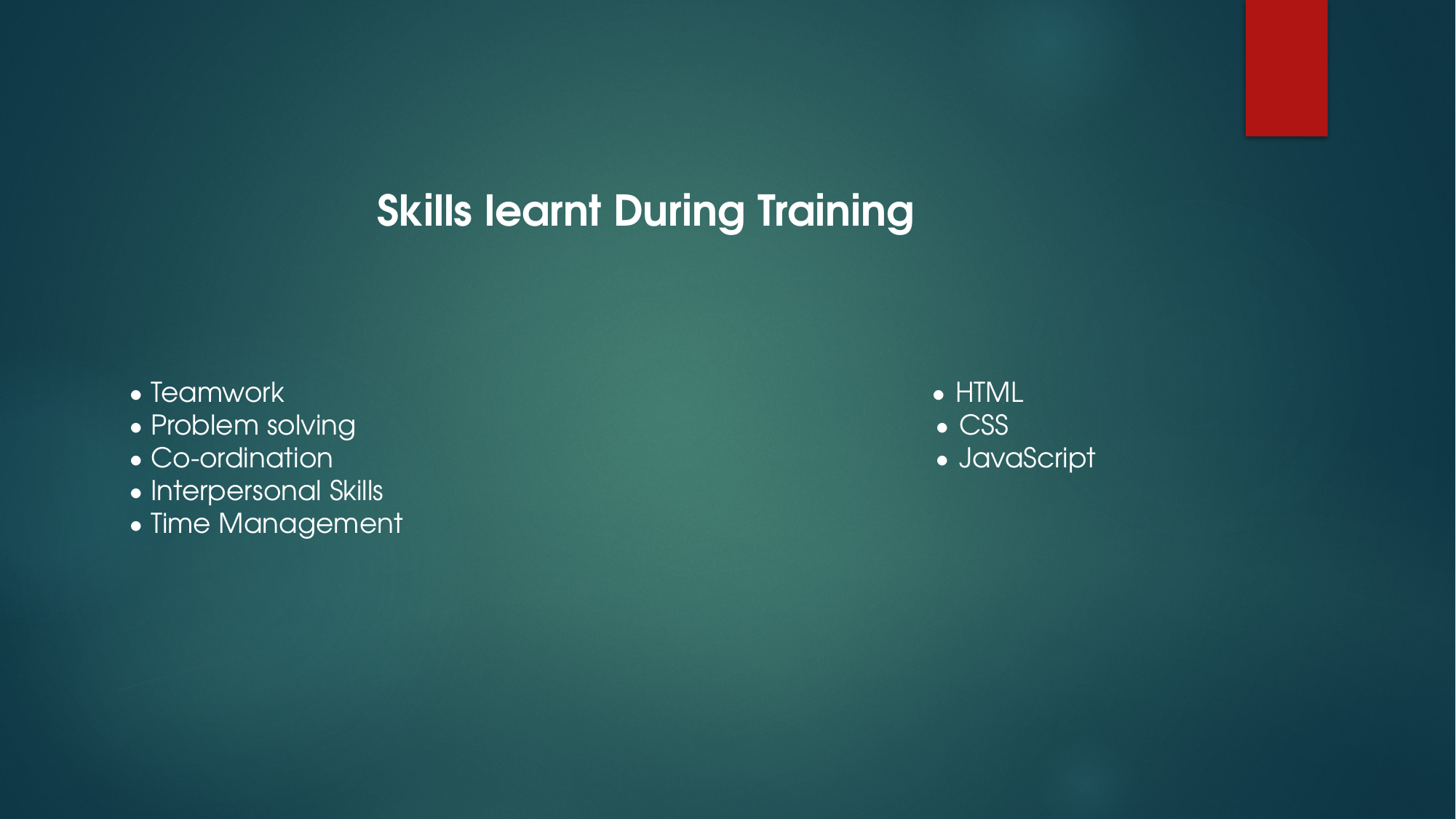

Skills learnt During Training
• Teamwork                                                                                     • HTML
• Problem solving                                                                            • CSS
• Co-ordination                                                                               • JavaScript
• Interpersonal Skills
• Time Management